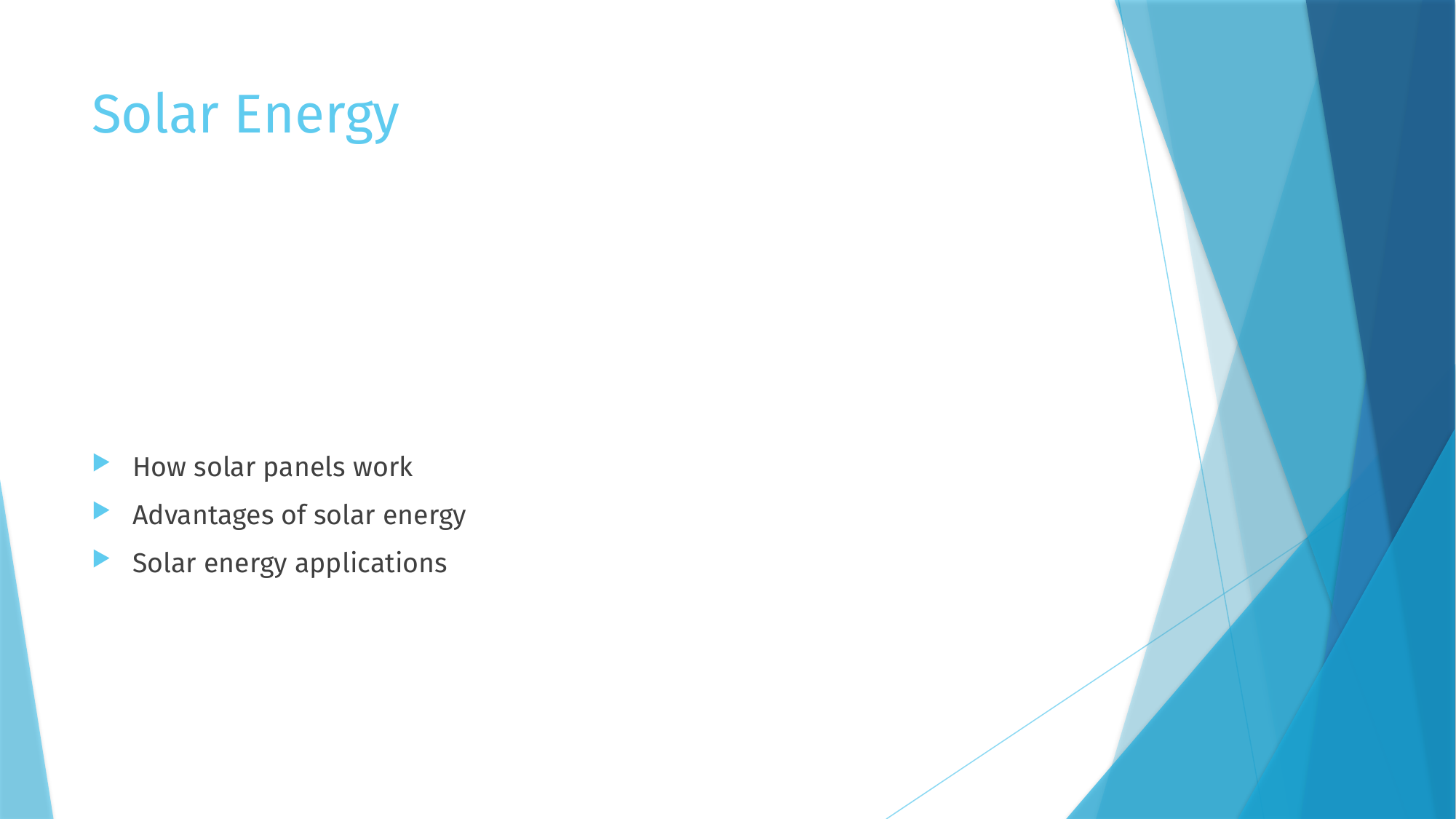

# Solar Energy

How solar panels work
Advantages of solar energy
Solar energy applications